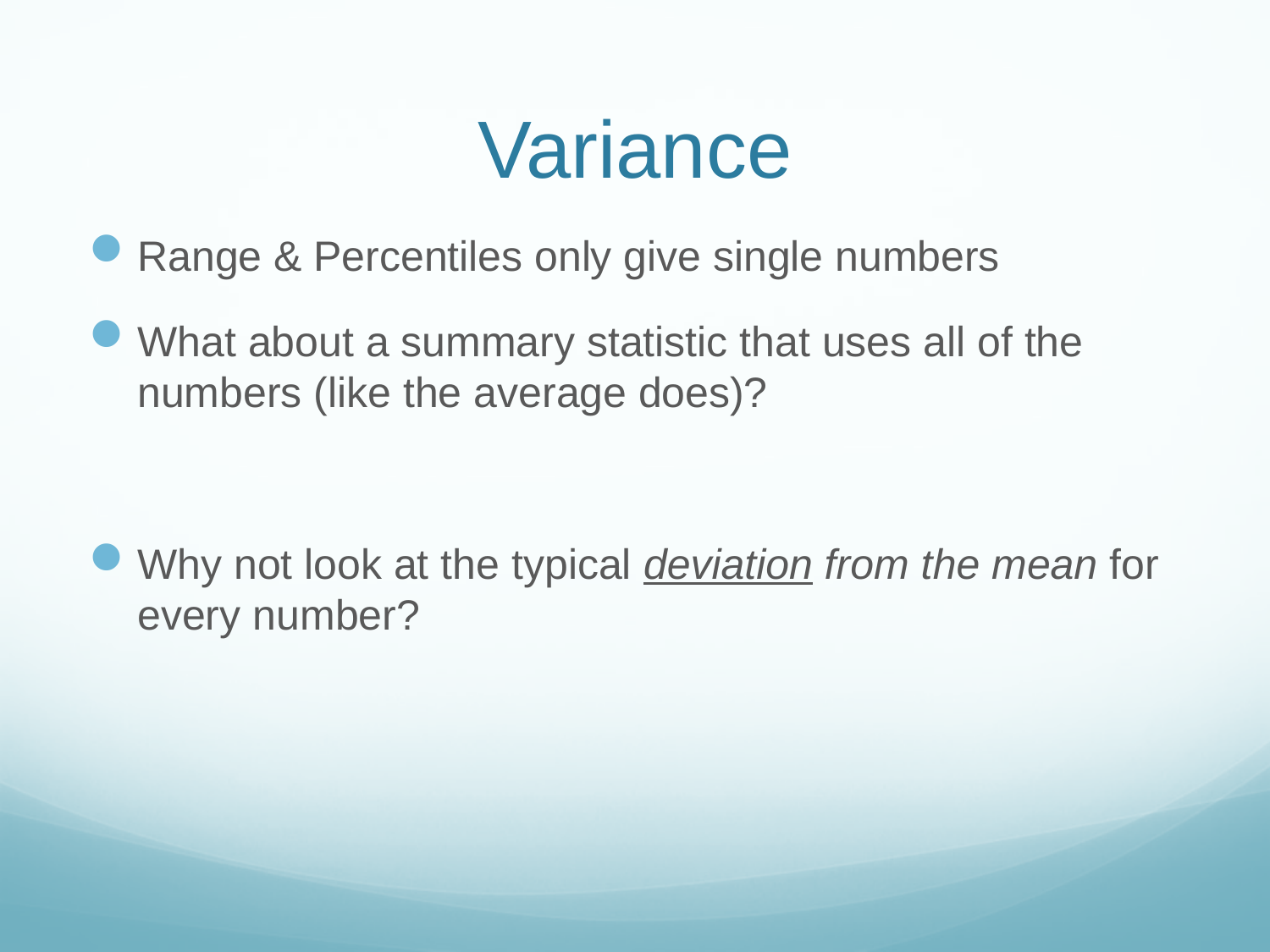

# Variance
Range & Percentiles only give single numbers
What about a summary statistic that uses all of the numbers (like the average does)?

Why not look at the typical deviation from the mean for every number?